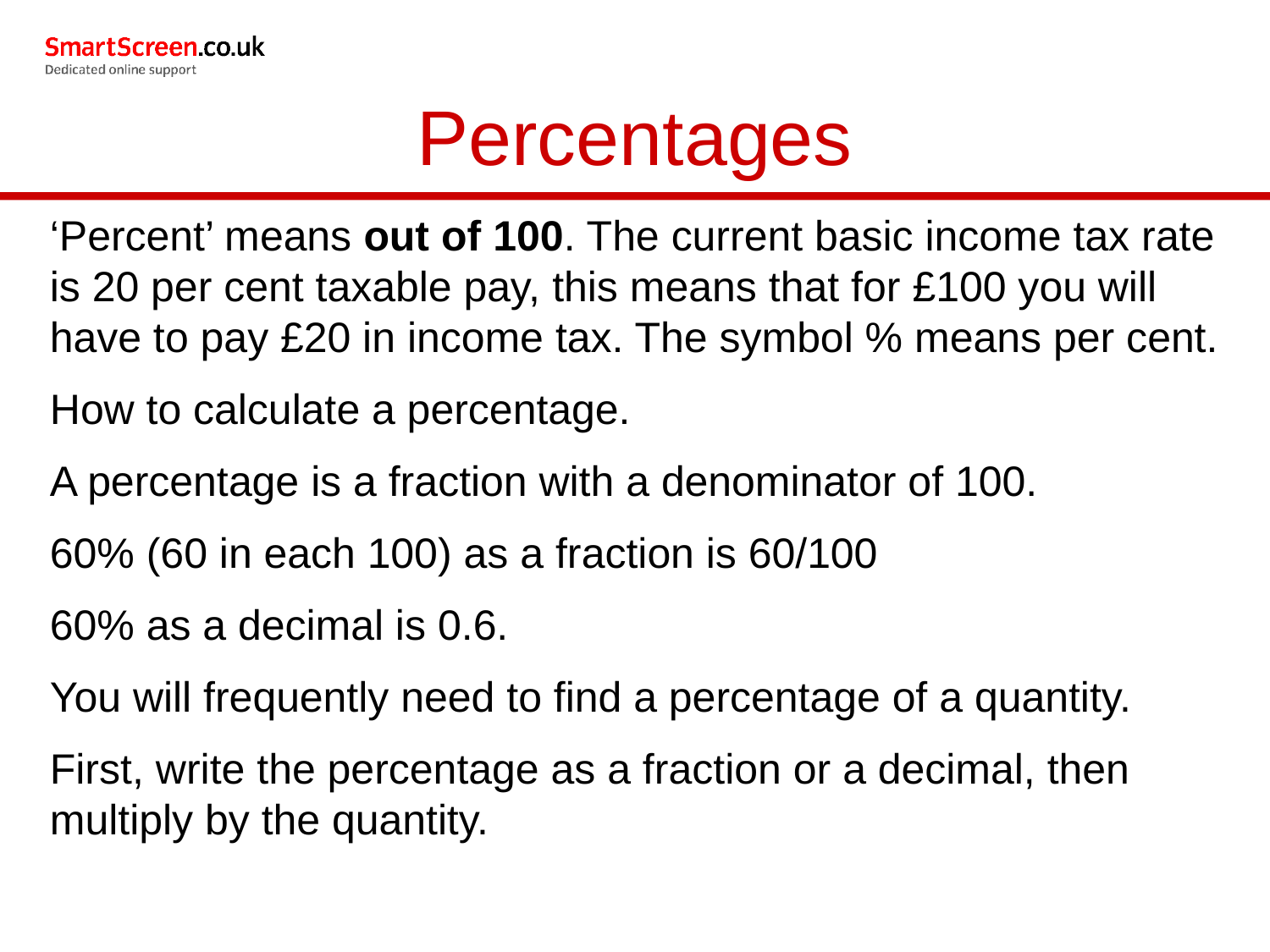

# Percentages

‘Percent’ means out of 100. The current basic income tax rate is 20 per cent taxable pay, this means that for £100 you will have to pay £20 in income tax. The symbol % means per cent.
How to calculate a percentage.
A percentage is a fraction with a denominator of 100.
60% (60 in each 100) as a fraction is 60/100
60% as a decimal is 0.6.
You will frequently need to find a percentage of a quantity.
First, write the percentage as a fraction or a decimal, then multiply by the quantity.